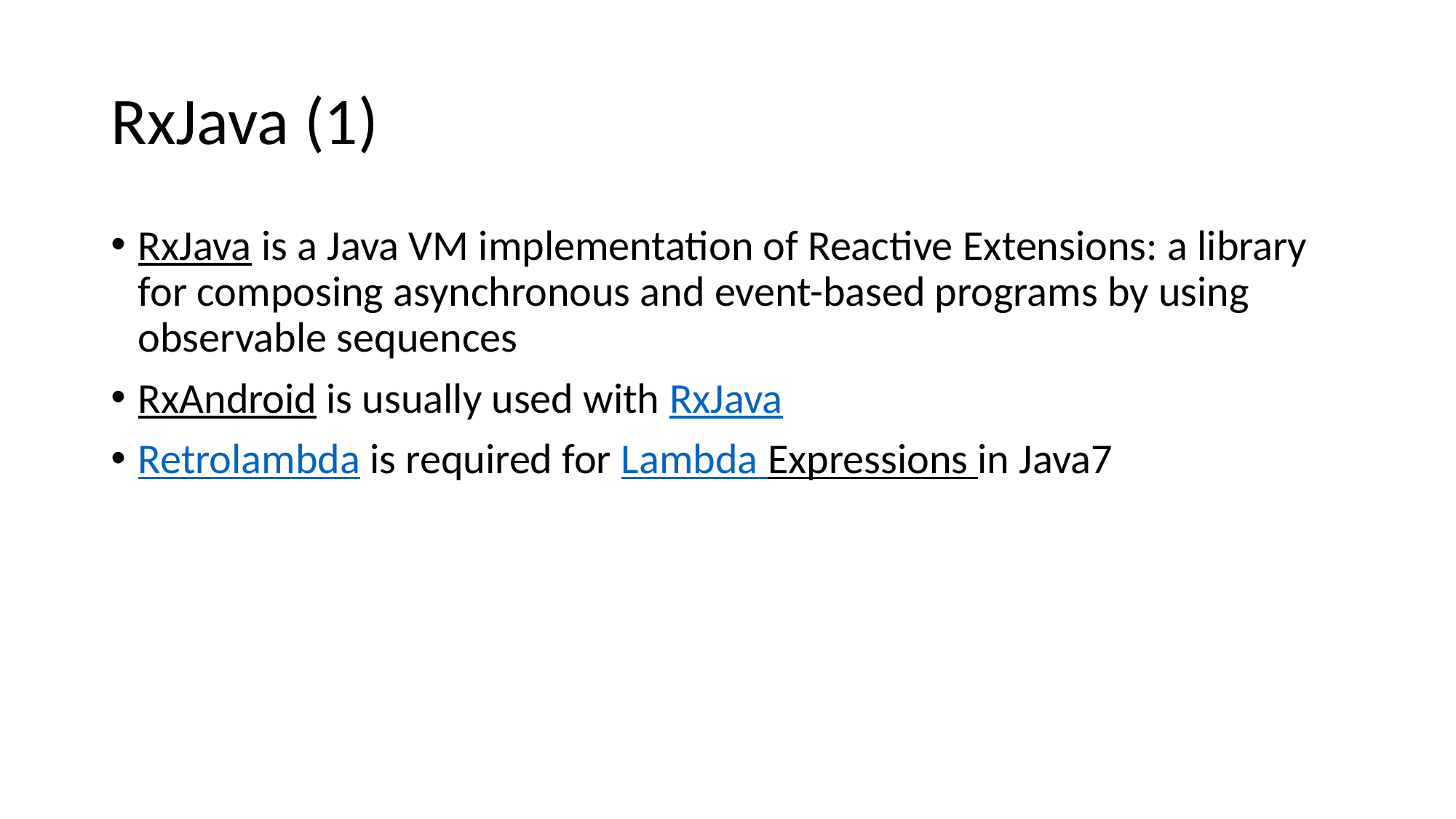

# RxJava (1)
RxJava is a Java VM implementation of Reactive Extensions: a library for composing asynchronous and event-based programs by using observable sequences
RxAndroid is usually used with RxJava
Retrolambda is required for Lambda Expressions in Java7